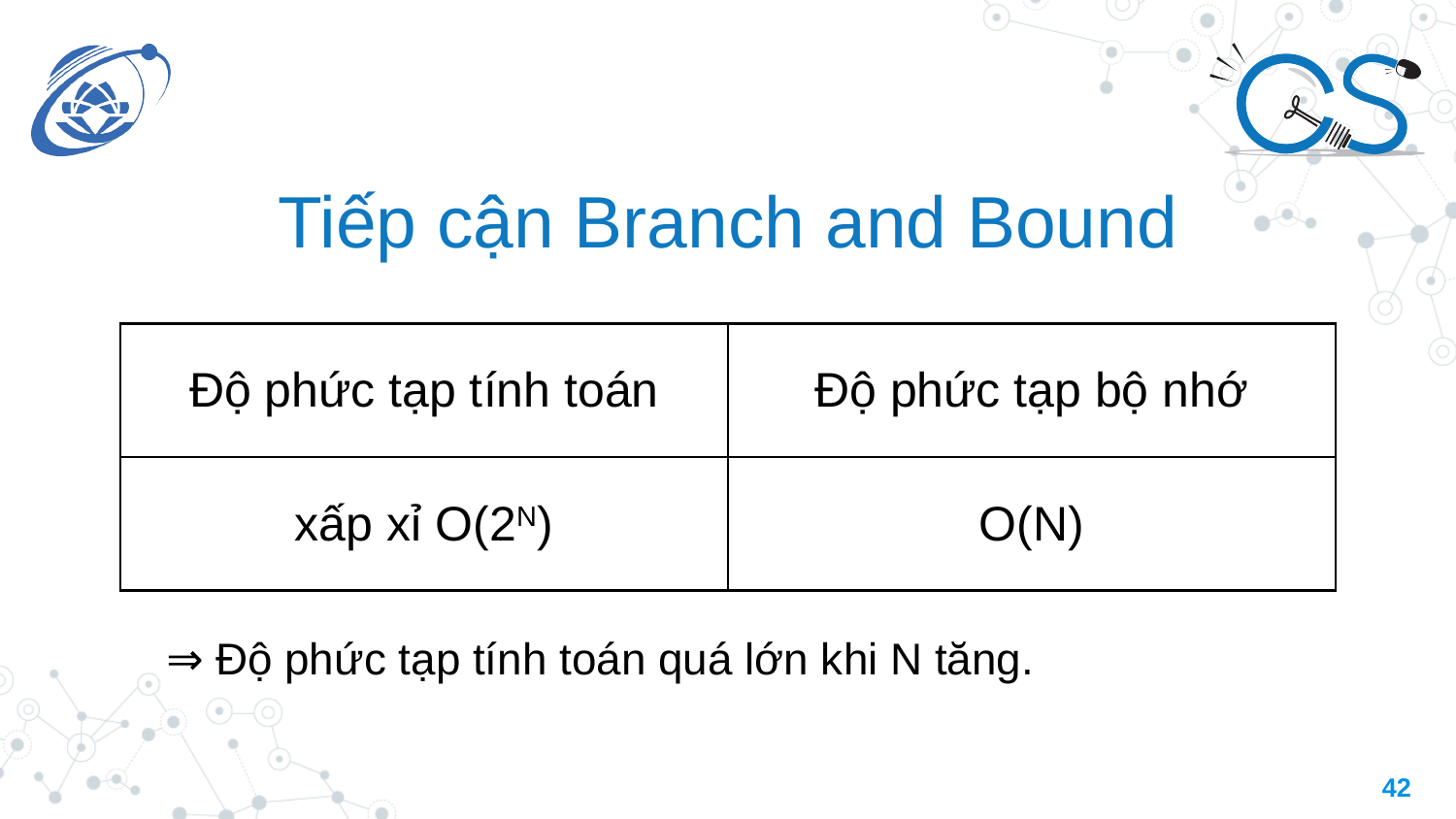

Tiếp cận Branch and Bound
| Độ phức tạp tính toán | Độ phức tạp bộ nhớ |
| --- | --- |
| xấp xỉ O(2N) | O(N) |
⇒ Độ phức tạp tính toán quá lớn khi N tăng.
42